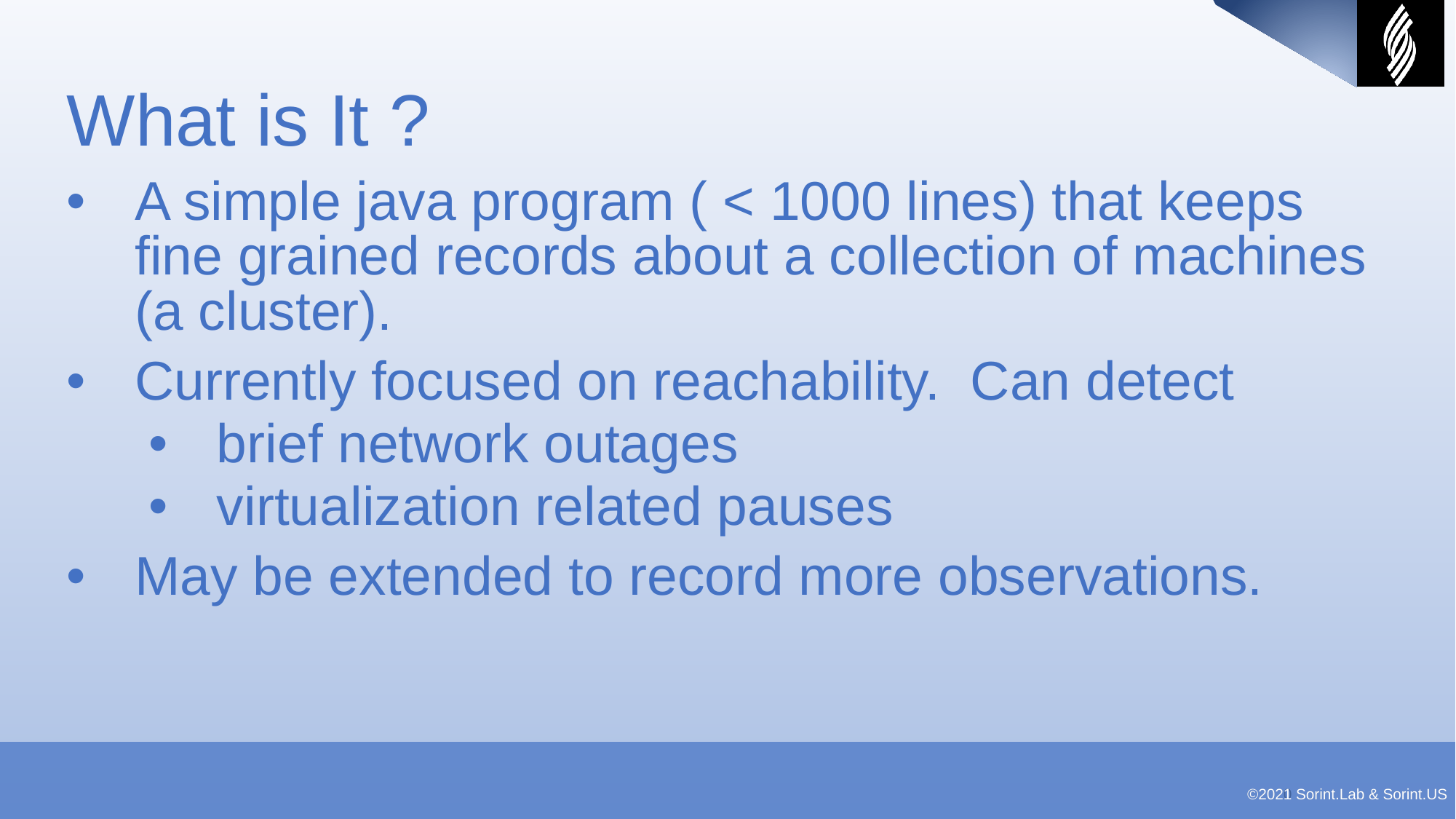

What is It ?
A simple java program ( < 1000 lines) that keeps fine grained records about a collection of machines (a cluster).
Currently focused on reachability.  Can detect
brief network outages
virtualization related pauses
May be extended to record more observations.